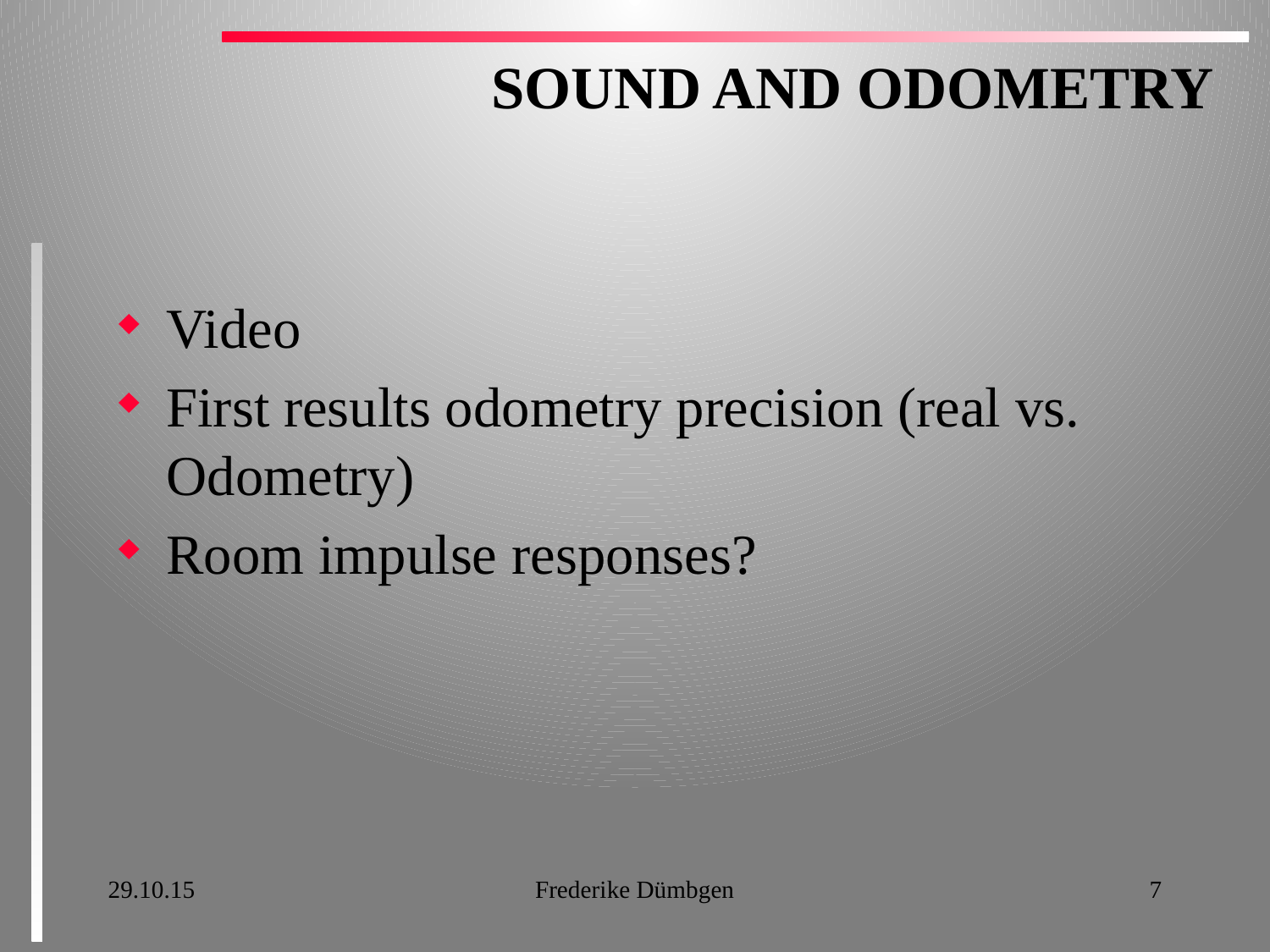

# SOUND AND ODOMETRY
Video
First results odometry precision (real vs. Odometry)
Room impulse responses?
29.10.15
Frederike Dümbgen
7